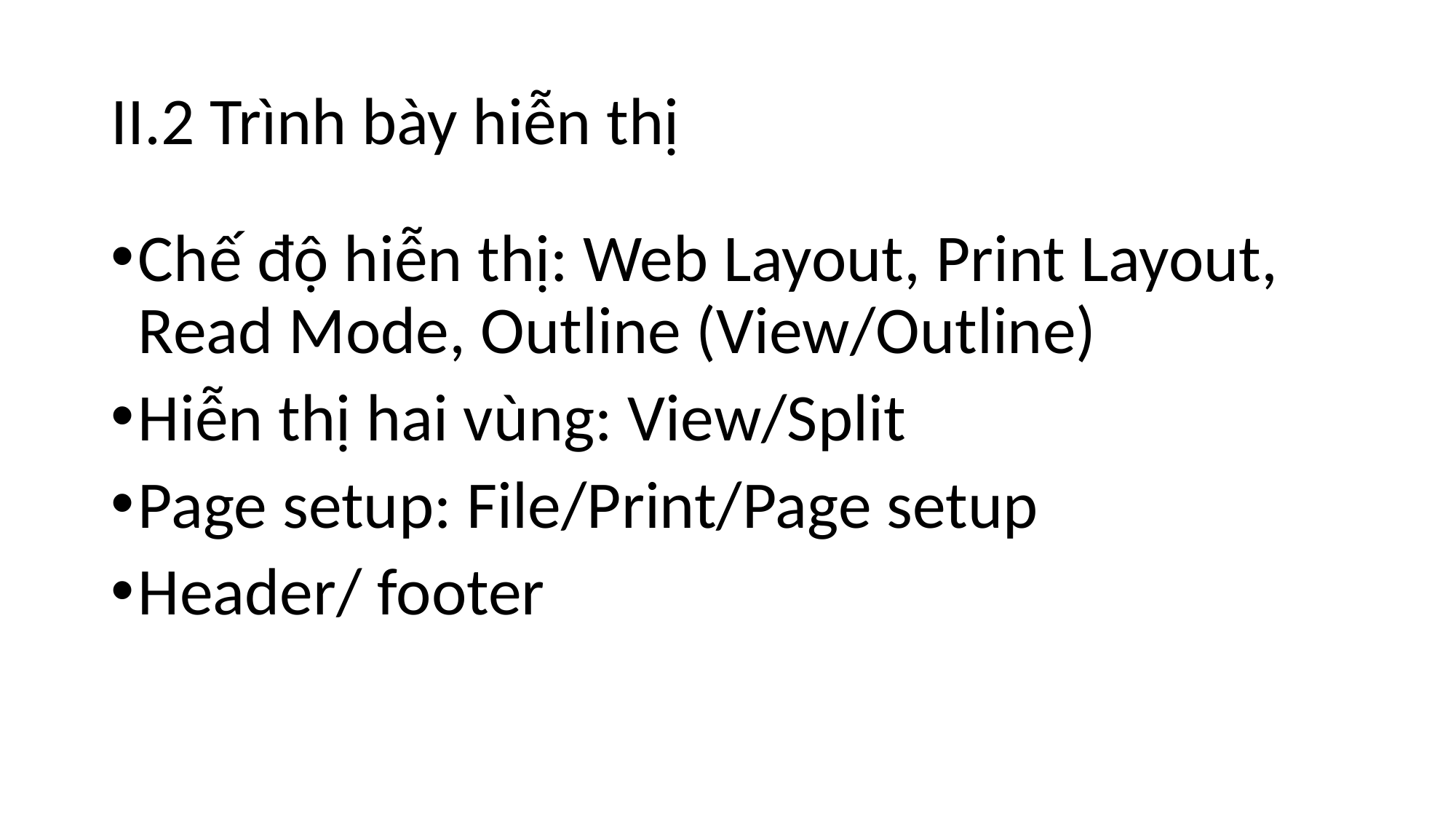

# II.2 Trình bày hiễn thị
Chế độ hiễn thị: Web Layout, Print Layout, Read Mode, Outline (View/Outline)
Hiễn thị hai vùng: View/Split
Page setup: File/Print/Page setup
Header/ footer